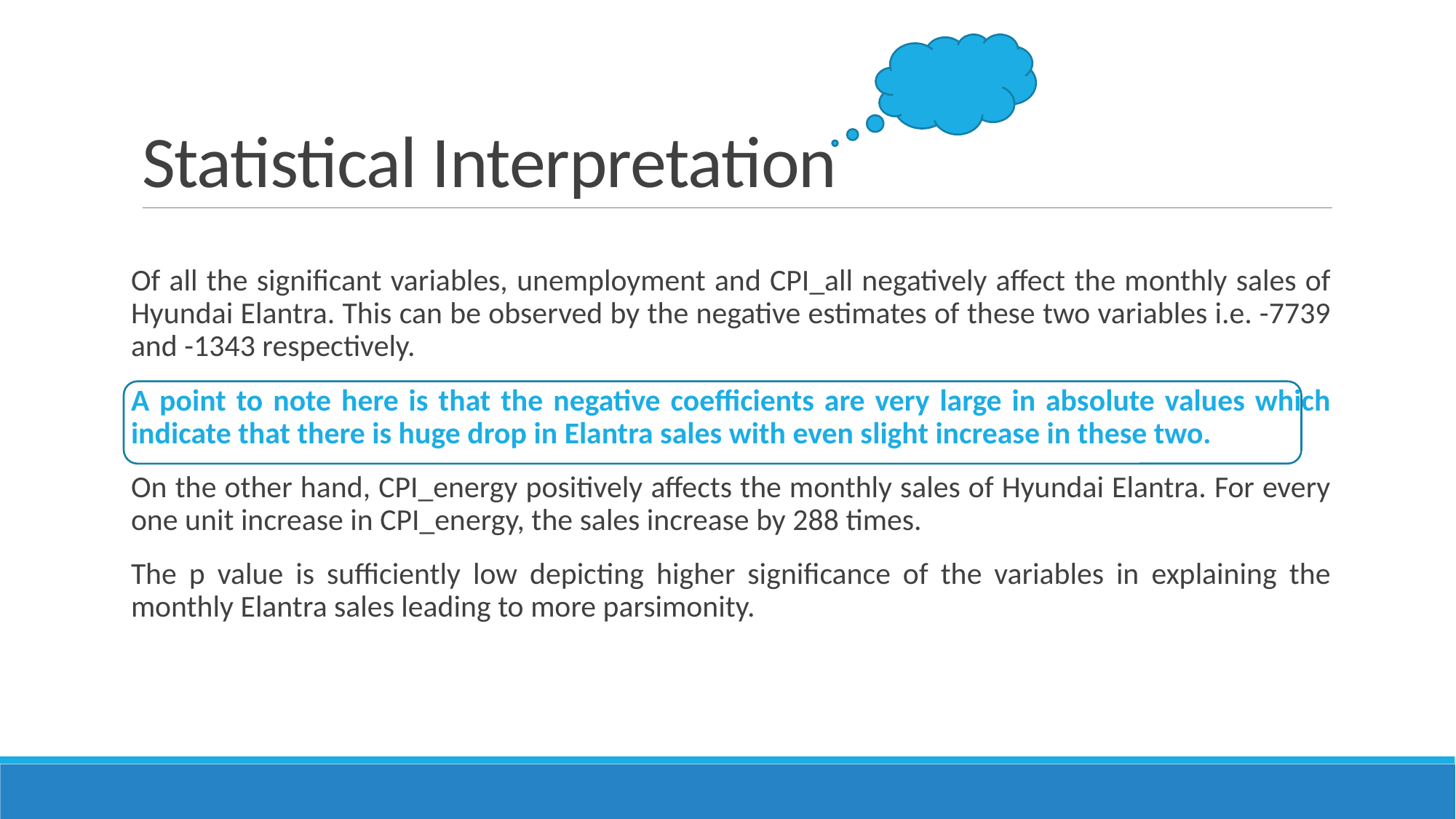

# Statistical Interpretation

Of all the significant variables, unemployment and CPI_all negatively affect the monthly sales of Hyundai Elantra. This can be observed by the negative estimates of these two variables i.e. -7739 and -1343 respectively.
A point to note here is that the negative coefficients are very large in absolute values which indicate that there is huge drop in Elantra sales with even slight increase in these two.
On the other hand, CPI_energy positively affects the monthly sales of Hyundai Elantra. For every one unit increase in CPI_energy, the sales increase by 288 times.
The p value is sufficiently low depicting higher significance of the variables in explaining the monthly Elantra sales leading to more parsimonity.